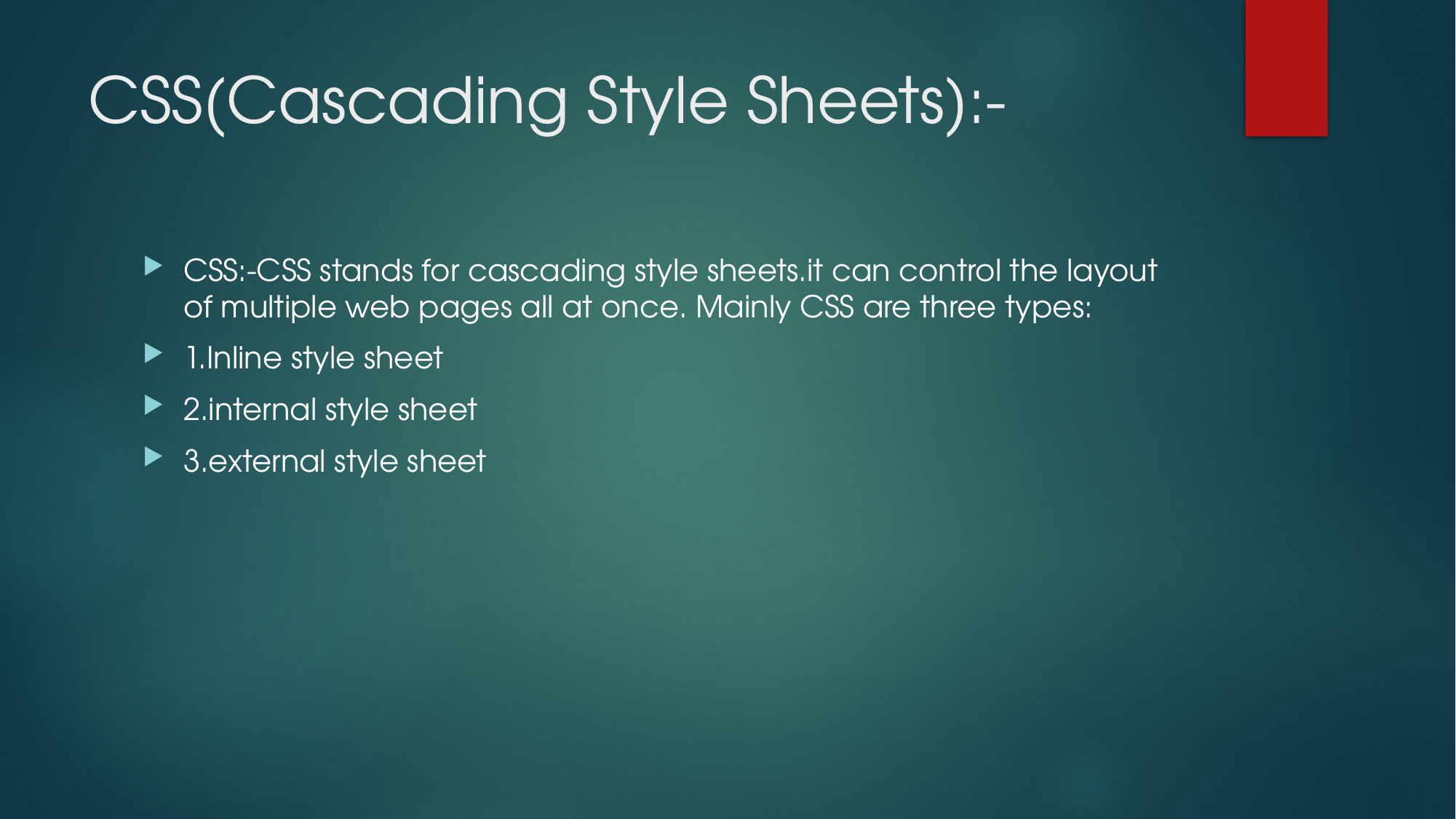

# CSS(Cascading Style Sheets):-
CSS:-CSS stands for cascading style sheets.it can control the layout of multiple web pages all at once. Mainly CSS are three types:
1.Inline style sheet
2.internal style sheet
3.external style sheet